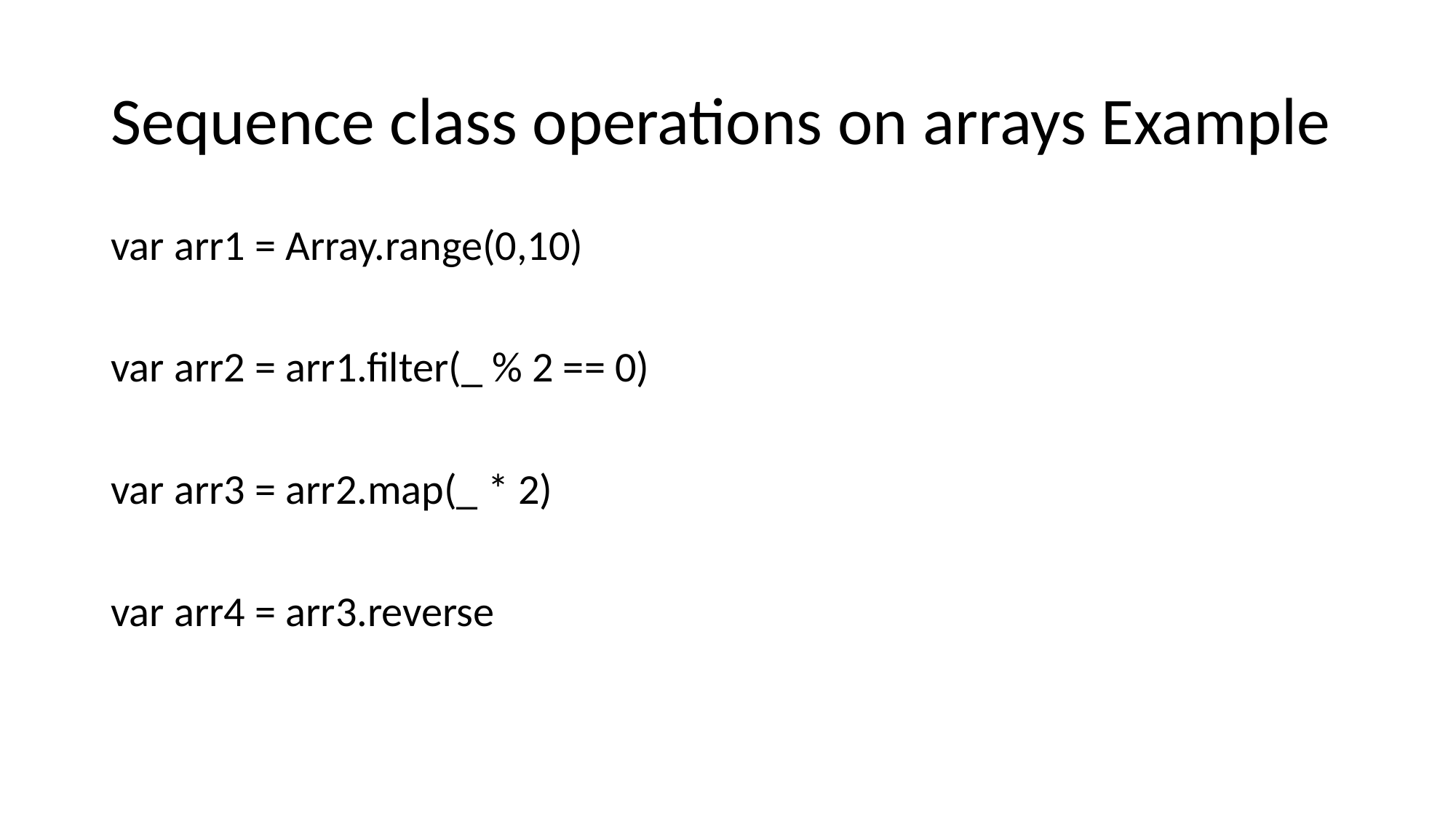

# Sequence class operations on arrays Example
var arr1 = Array.range(0,10)

var arr2 = arr1.filter(_ % 2 == 0)

var arr3 = arr2.map(_ * 2)

var arr4 = arr3.reverse